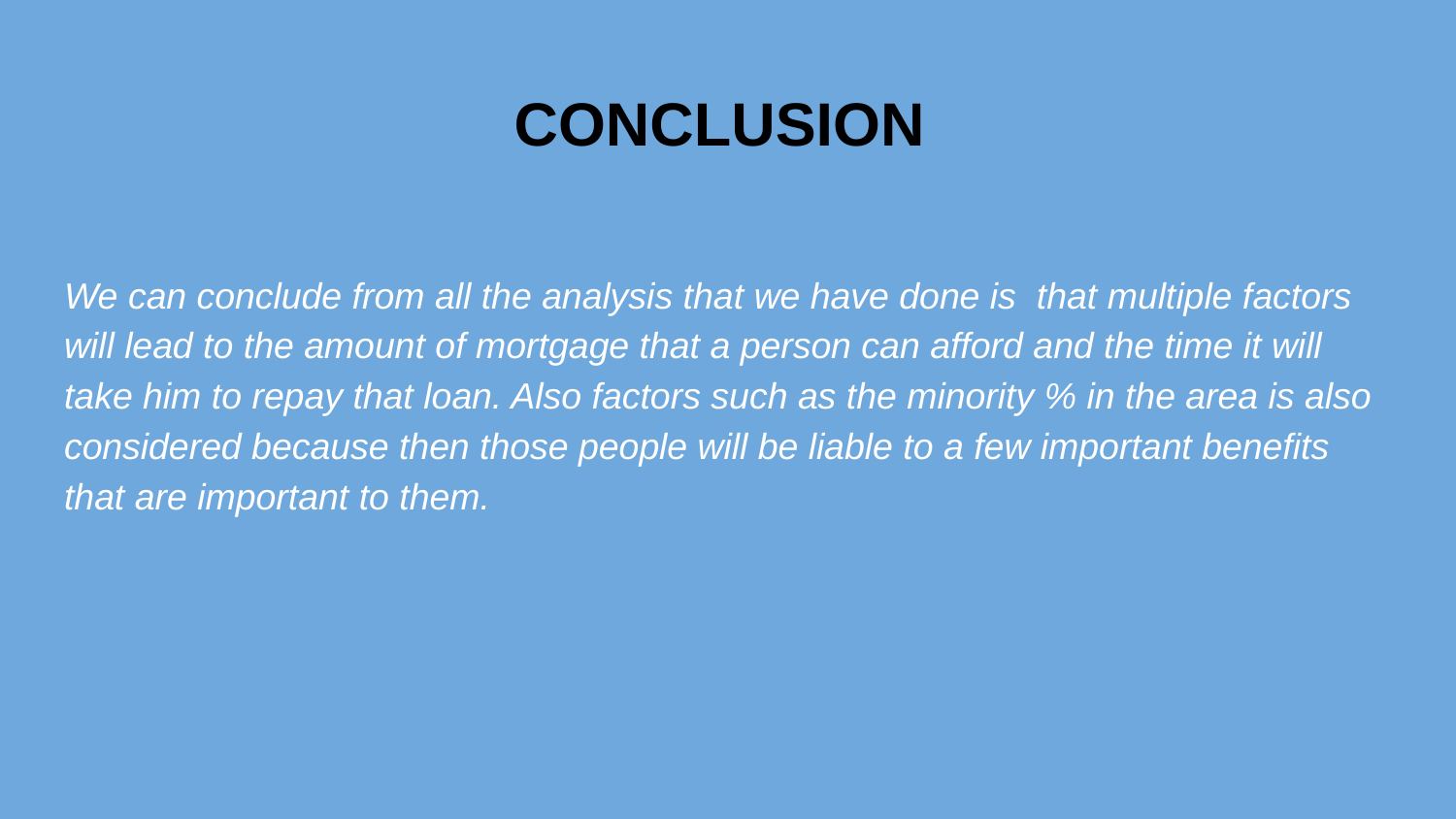

# CONCLUSION

We can conclude from all the analysis that we have done is  that multiple factors will lead to the amount of mortgage that a person can afford and the time it will take him to repay that loan. Also factors such as the minority % in the area is also considered because then those people will be liable to a few important benefits that are important to them.